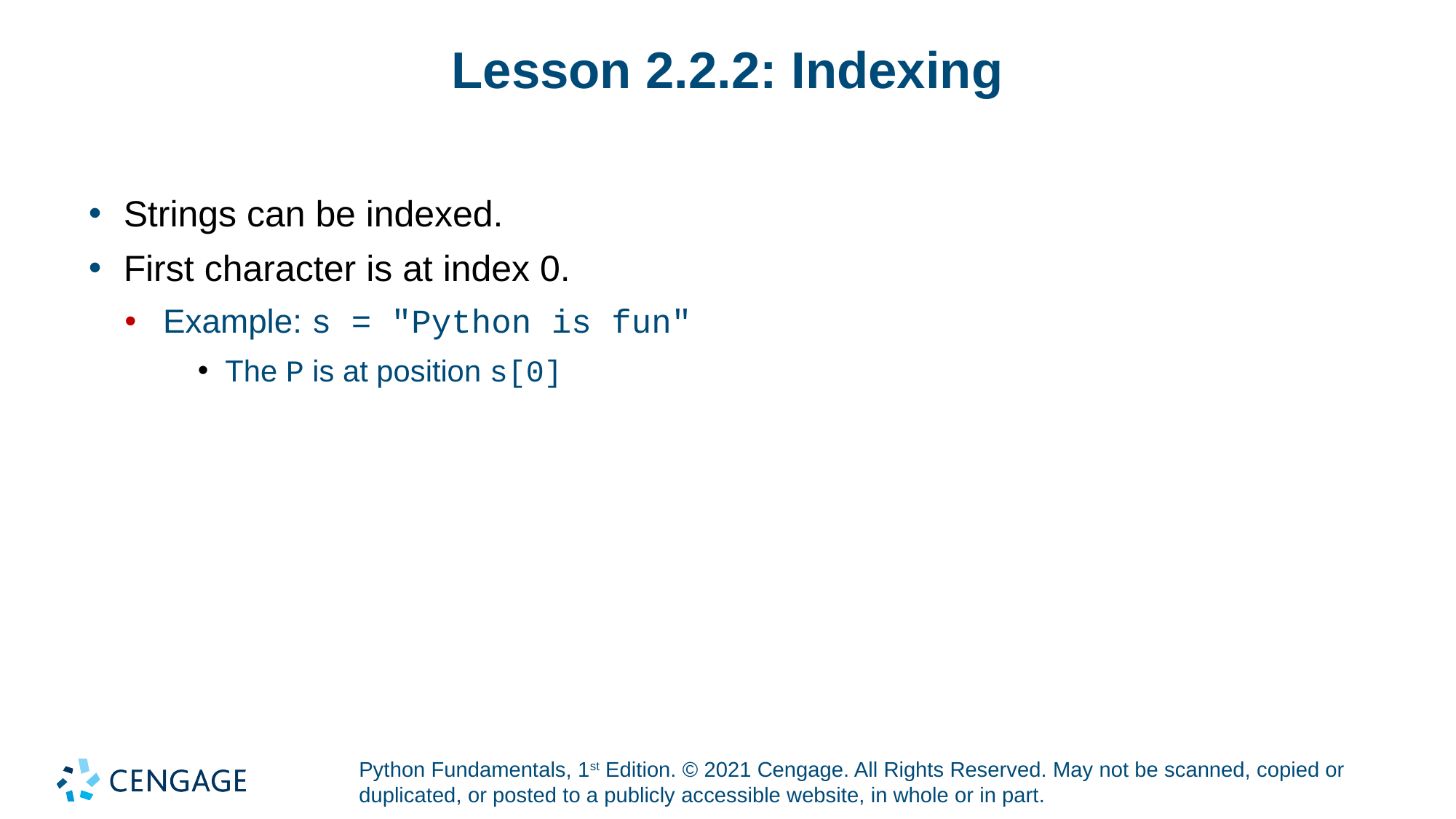

# Lesson 2.2.2: Indexing
Strings can be indexed.
First character is at index 0.
Example: s = "Python is fun"
The P is at position s[0]